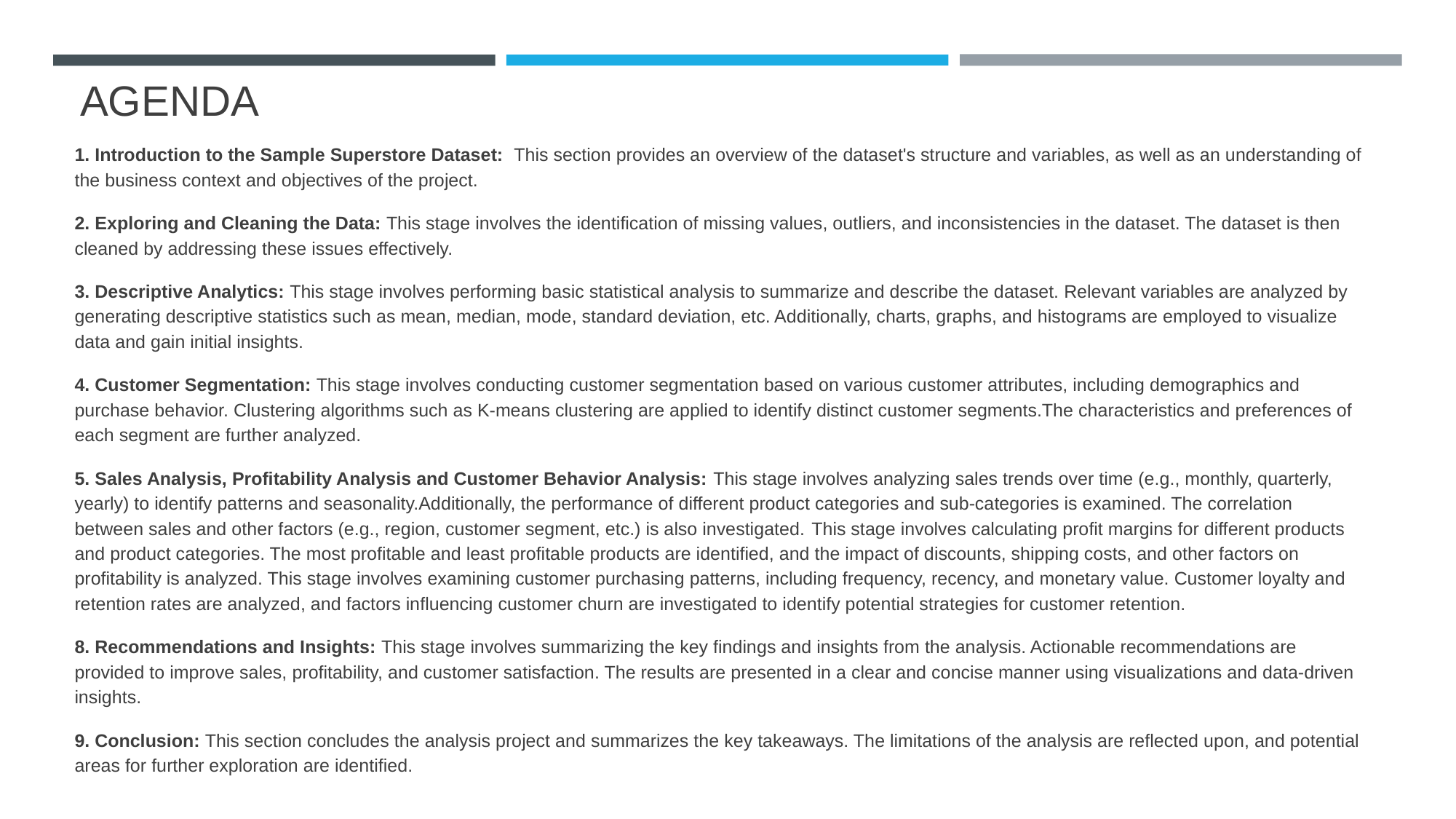

# AGENDA
1. Introduction to the Sample Superstore Dataset:  This section provides an overview of the dataset's structure and variables, as well as an understanding of the business context and objectives of the project.
2. Exploring and Cleaning the Data: This stage involves the identification of missing values, outliers, and inconsistencies in the dataset. The dataset is then cleaned by addressing these issues effectively.
3. Descriptive Analytics: This stage involves performing basic statistical analysis to summarize and describe the dataset. Relevant variables are analyzed by generating descriptive statistics such as mean, median, mode, standard deviation, etc. Additionally, charts, graphs, and histograms are employed to visualize data and gain initial insights.
4. Customer Segmentation: This stage involves conducting customer segmentation based on various customer attributes, including demographics and purchase behavior. Clustering algorithms such as K-means clustering are applied to identify distinct customer segments.The characteristics and preferences of each segment are further analyzed.
5. Sales Analysis, Profitability Analysis and Customer Behavior Analysis: This stage involves analyzing sales trends over time (e.g., monthly, quarterly, yearly) to identify patterns and seasonality.Additionally, the performance of different product categories and sub-categories is examined. The correlation between sales and other factors (e.g., region, customer segment, etc.) is also investigated. This stage involves calculating profit margins for different products and product categories. The most profitable and least profitable products are identified, and the impact of discounts, shipping costs, and other factors on profitability is analyzed. This stage involves examining customer purchasing patterns, including frequency, recency, and monetary value. Customer loyalty and retention rates are analyzed, and factors influencing customer churn are investigated to identify potential strategies for customer retention.
8. Recommendations and Insights: This stage involves summarizing the key findings and insights from the analysis. Actionable recommendations are provided to improve sales, profitability, and customer satisfaction. The results are presented in a clear and concise manner using visualizations and data-driven insights.
9. Conclusion: This section concludes the analysis project and summarizes the key takeaways. The limitations of the analysis are reflected upon, and potential areas for further exploration are identified.